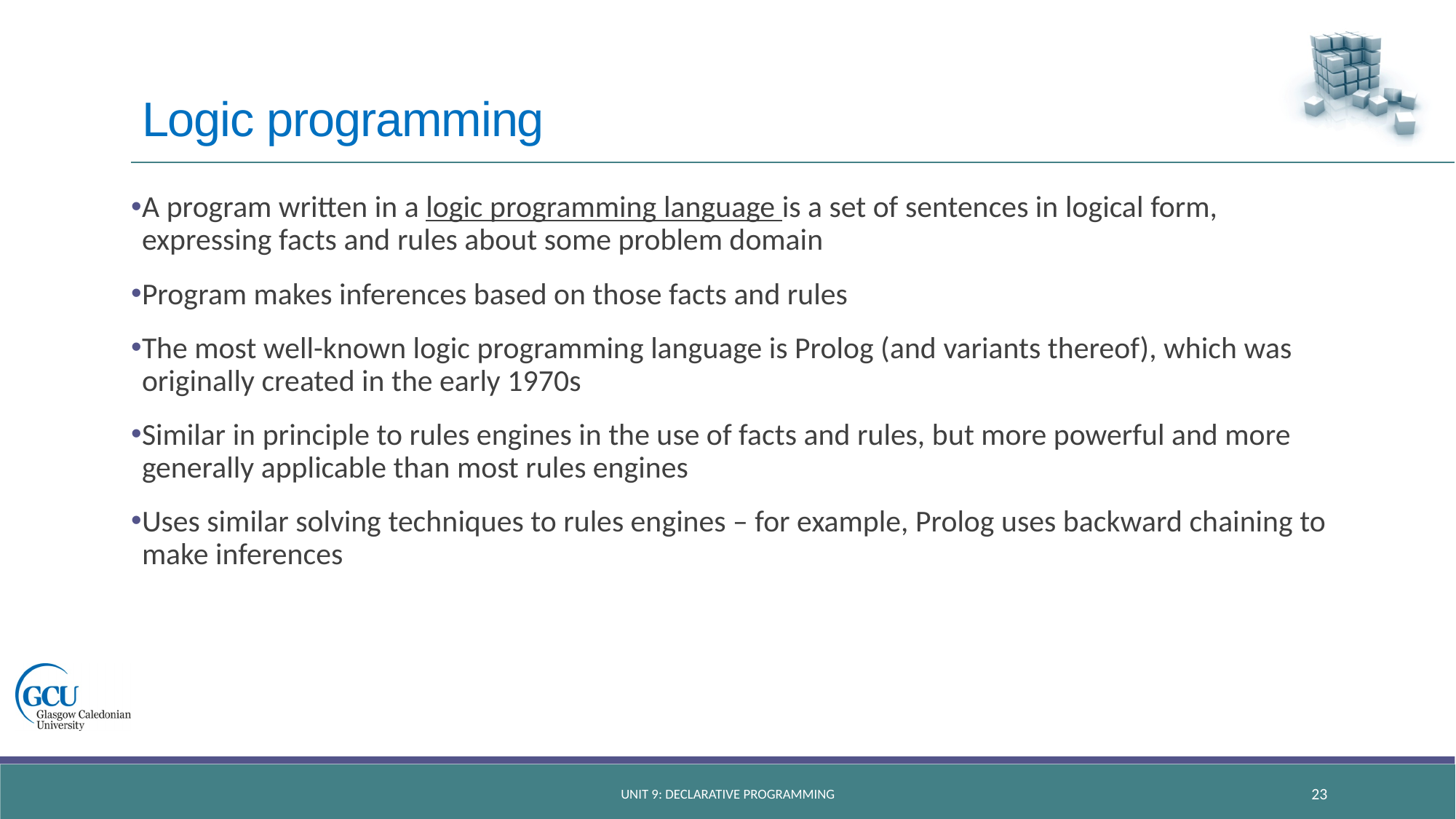

# Logic programming
A program written in a logic programming language is a set of sentences in logical form, expressing facts and rules about some problem domain
Program makes inferences based on those facts and rules
The most well-known logic programming language is Prolog (and variants thereof), which was originally created in the early 1970s
Similar in principle to rules engines in the use of facts and rules, but more powerful and more generally applicable than most rules engines
Uses similar solving techniques to rules engines – for example, Prolog uses backward chaining to make inferences
unit 9: declarative programming
23